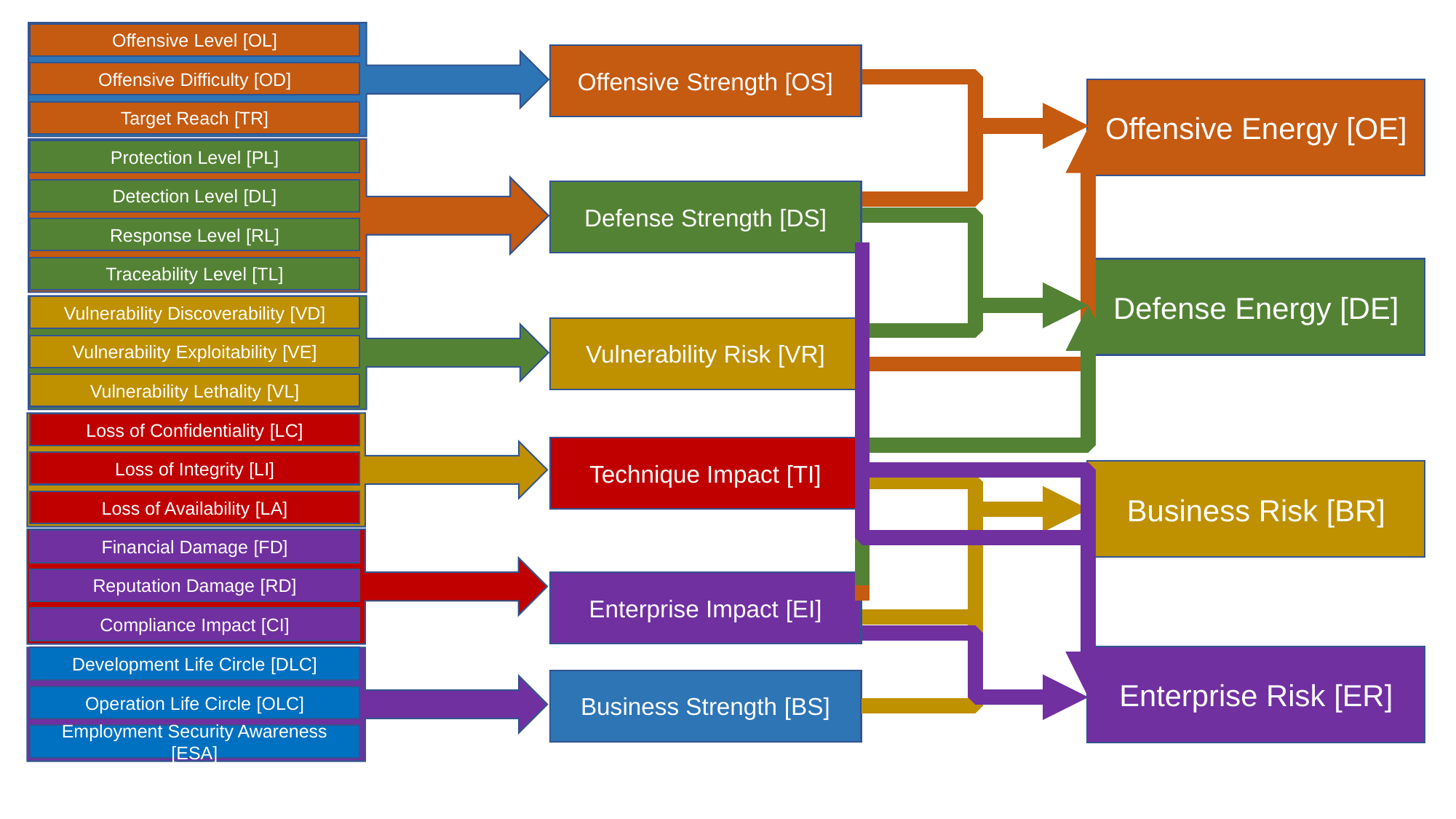

Offensive Level [OL]
Offensive Strength [OS]
Offensive Difficulty [OD]
Offensive Energy [OE]
Target Reach [TR]

Protection Level [PL]
Detection Level [DL]
Defense Strength [DS]
Response Level [RL]
Traceability Level [TL]
Defense Energy [DE]

Vulnerability Discoverability [VD]
Vulnerability Risk [VR]
Vulnerability Exploitability [VE]
Vulnerability Lethality [VL]

Loss of Confidentiality [LC]
Technique Impact [TI]
Loss of Integrity [LI]
Business Risk [BR]
Loss of Availability [LA]

Financial Damage [FD]
Reputation Damage [RD]
Enterprise Impact [EI]
Compliance Impact [CI]
Enterprise Risk [ER]

Development Life Circle [DLC]
Business Strength [BS]
Operation Life Circle [OLC]
Employment Security Awareness [ESA]